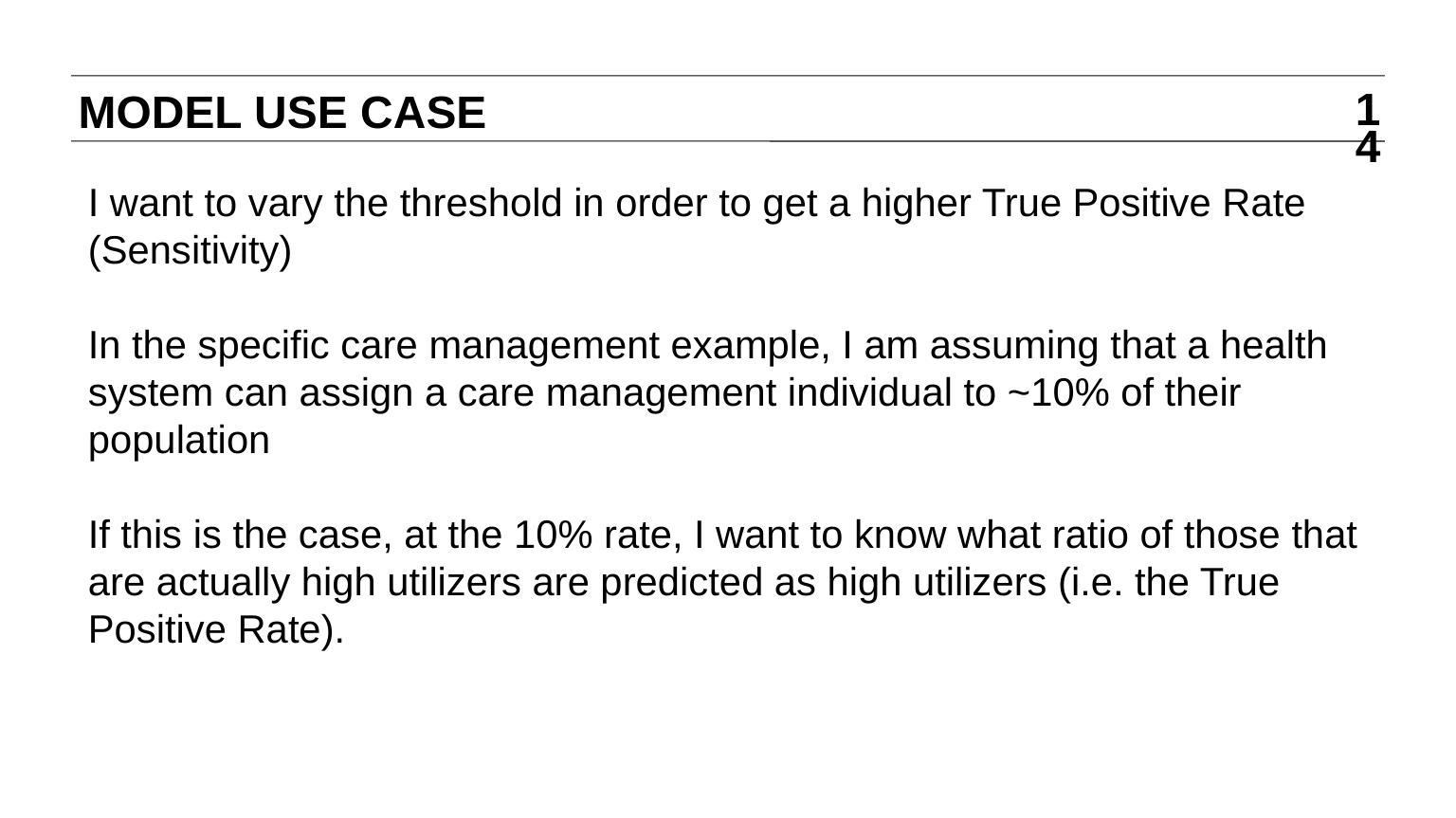

Model use case
14
I want to vary the threshold in order to get a higher True Positive Rate (Sensitivity)

In the specific care management example, I am assuming that a health system can assign a care management individual to ~10% of their population

If this is the case, at the 10% rate, I want to know what ratio of those that are actually high utilizers are predicted as high utilizers (i.e. the True Positive Rate).